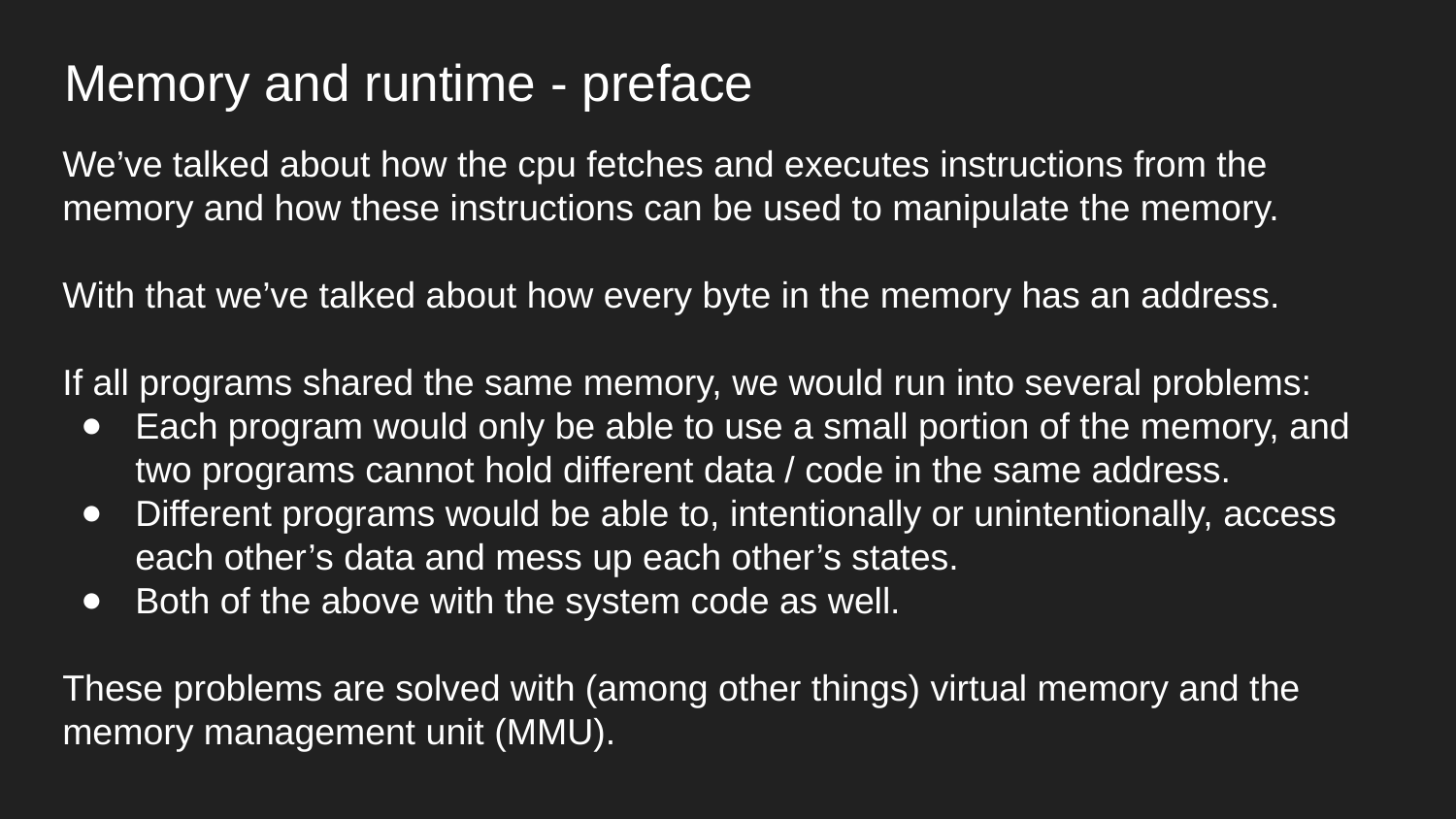

Memory and runtime - preface
We’ve talked about how the cpu fetches and executes instructions from the memory and how these instructions can be used to manipulate the memory.

With that we’ve talked about how every byte in the memory has an address.

If all programs shared the same memory, we would run into several problems:
Each program would only be able to use a small portion of the memory, and two programs cannot hold different data / code in the same address.
Different programs would be able to, intentionally or unintentionally, access each other’s data and mess up each other’s states.
Both of the above with the system code as well.

These problems are solved with (among other things) virtual memory and the memory management unit (MMU).